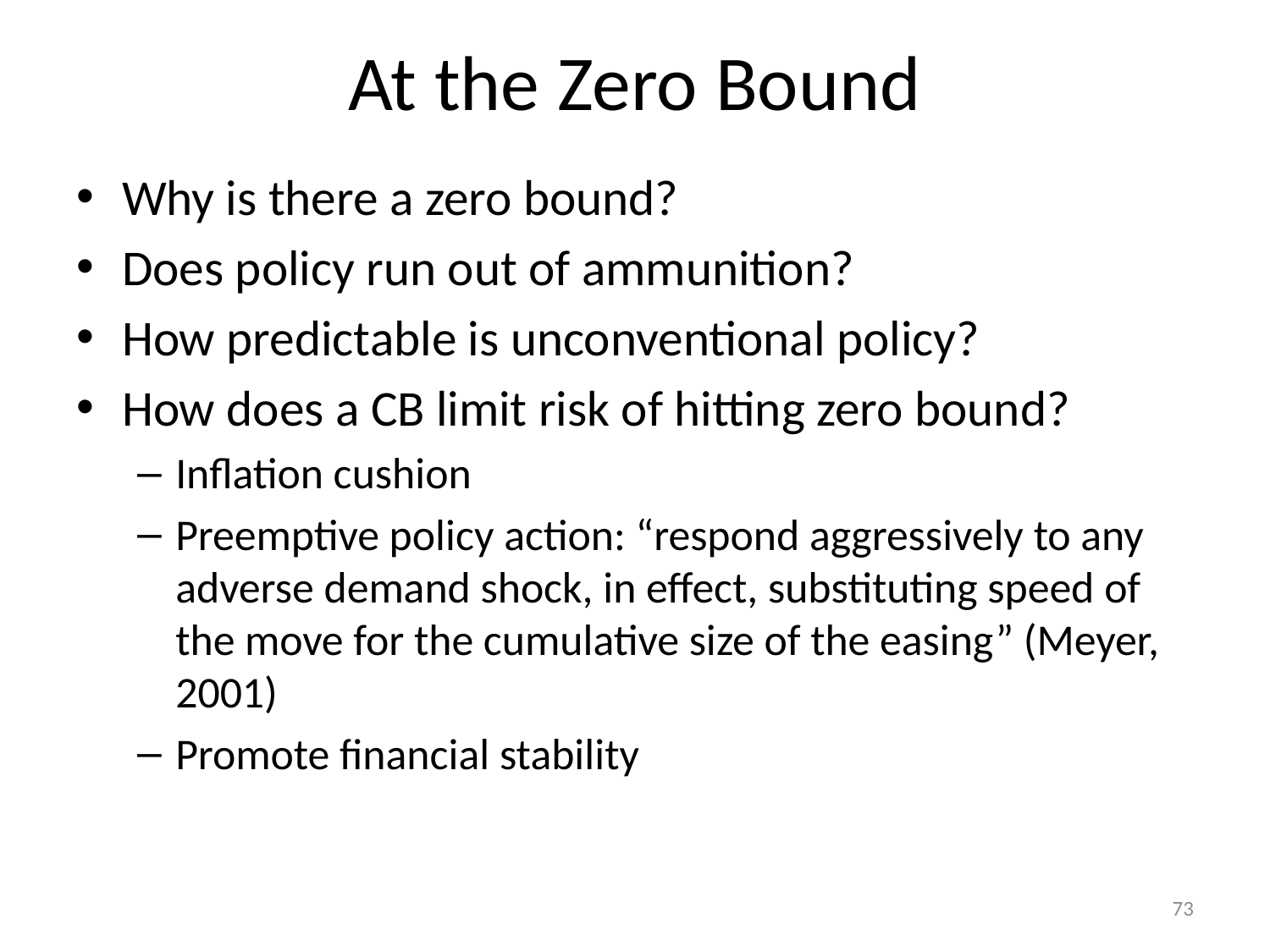

# At the Zero Bound
Why is there a zero bound?
Does policy run out of ammunition?
How predictable is unconventional policy?
How does a CB limit risk of hitting zero bound?
Inflation cushion
Preemptive policy action: “respond aggressively to any adverse demand shock, in effect, substituting speed of the move for the cumulative size of the easing” (Meyer, 2001)
Promote financial stability

73